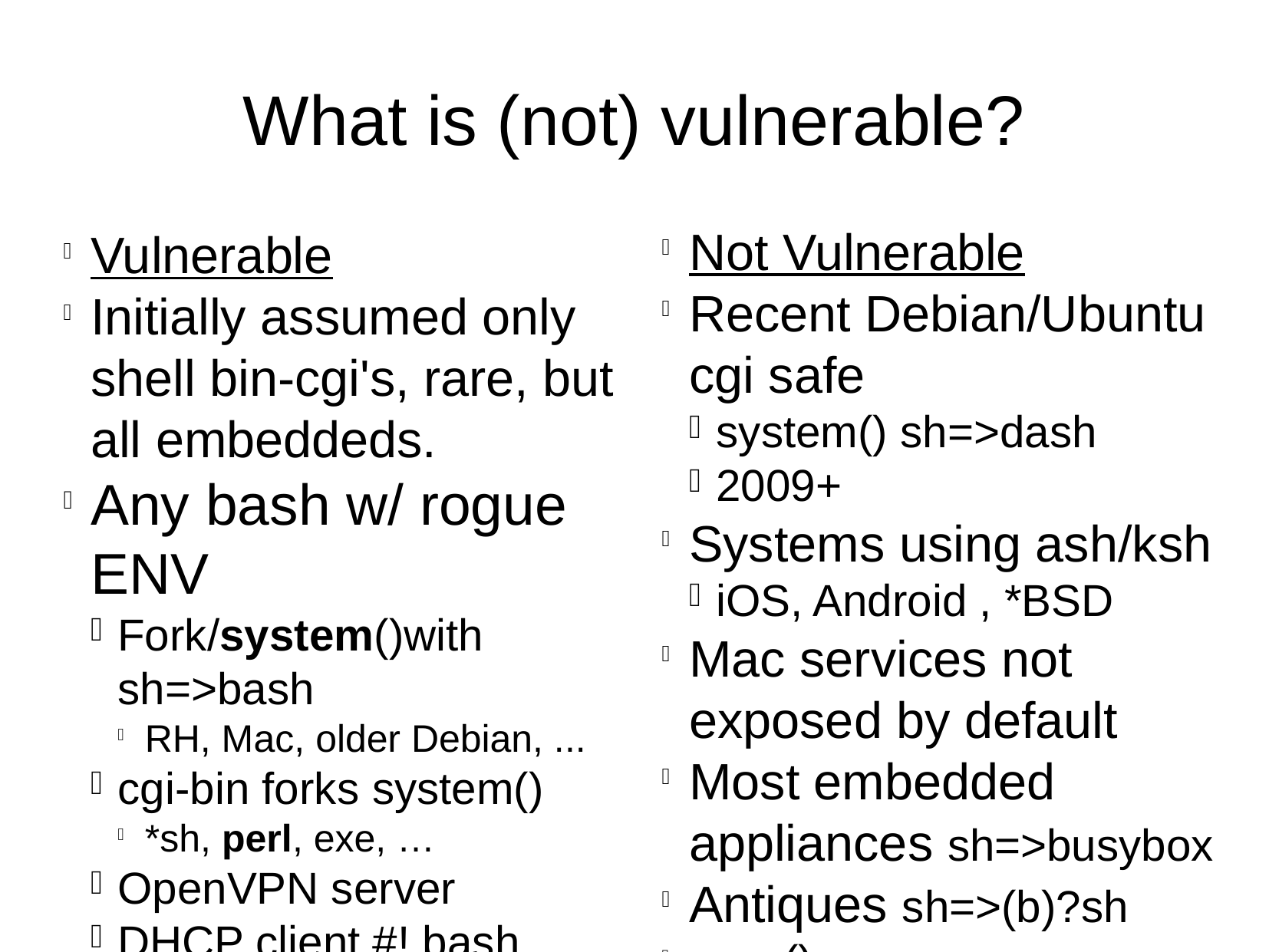

What is (not) vulnerable?
Not Vulnerable
Recent Debian/Ubuntu cgi safe
system() sh=>dash
2009+
Systems using ash/ksh
iOS, Android , *BSD
Mac services not exposed by default
Most embedded appliances sh=>busybox
Antiques sh=>(b)?sh
exec()
List-mode Argv
Fixed exec pathname
Vulnerable
Initially assumed only shell bin-cgi's, rare, but all embeddeds.
Any bash w/ rogue ENV
Fork/system()with sh=>bash
RH, Mac, older Debian, ...
cgi-bin forks system()
*sh, perl, exe, …
OpenVPN server
DHCP client #! bash even on Debuntu !
CPanel, CUPS, … admin tools.
SSH (restriction broken)
Perl `Backtick` & system()
to any language
Uses /bin/sh to parse